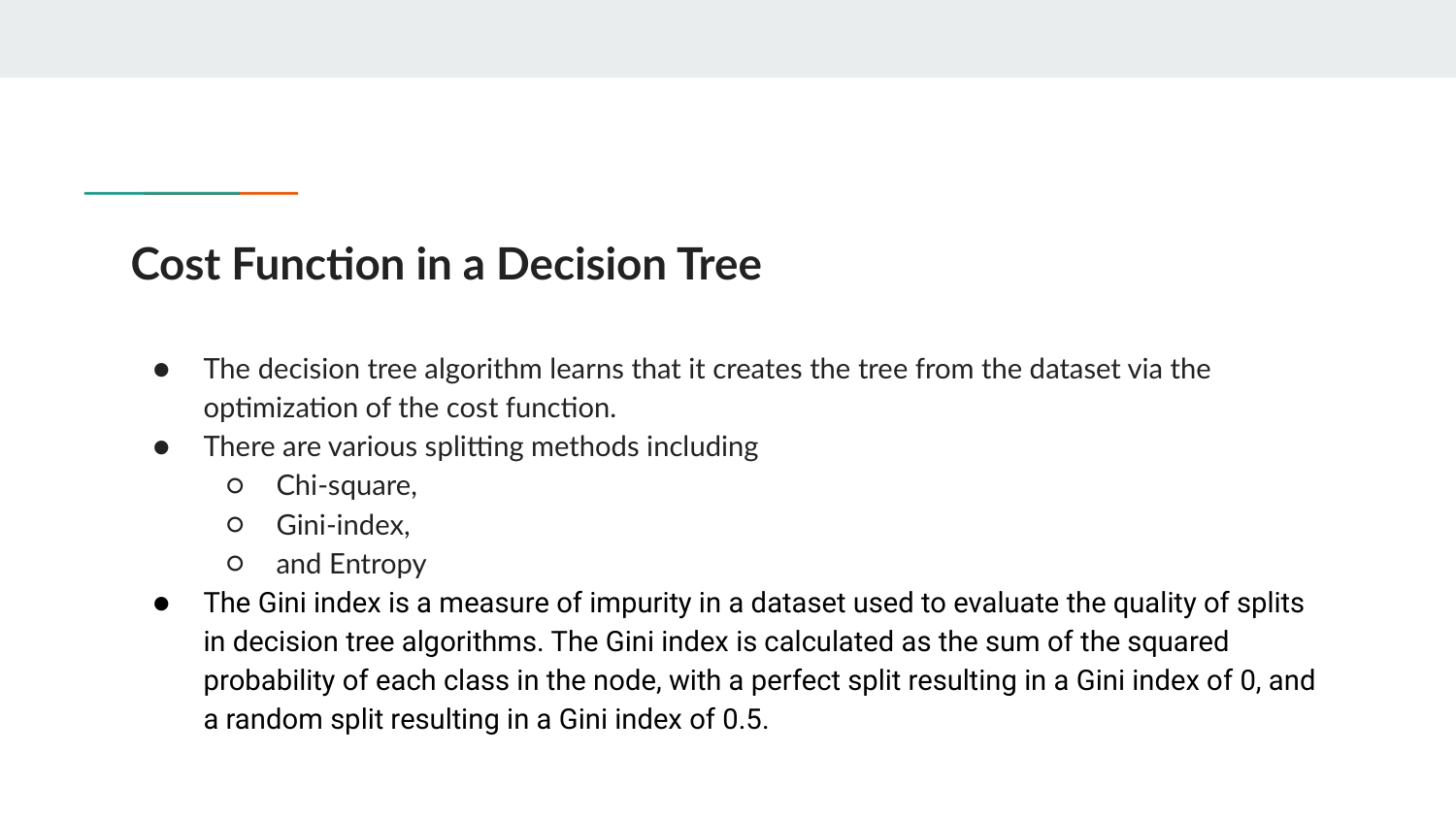

# Cost Function in a Decision Tree

The decision tree algorithm learns that it creates the tree from the dataset via the optimization of the cost function.
There are various splitting methods including
Chi-square,
Gini-index,
and Entropy
The Gini index is a measure of impurity in a dataset used to evaluate the quality of splits in decision tree algorithms. The Gini index is calculated as the sum of the squared probability of each class in the node, with a perfect split resulting in a Gini index of 0, and a random split resulting in a Gini index of 0.5.